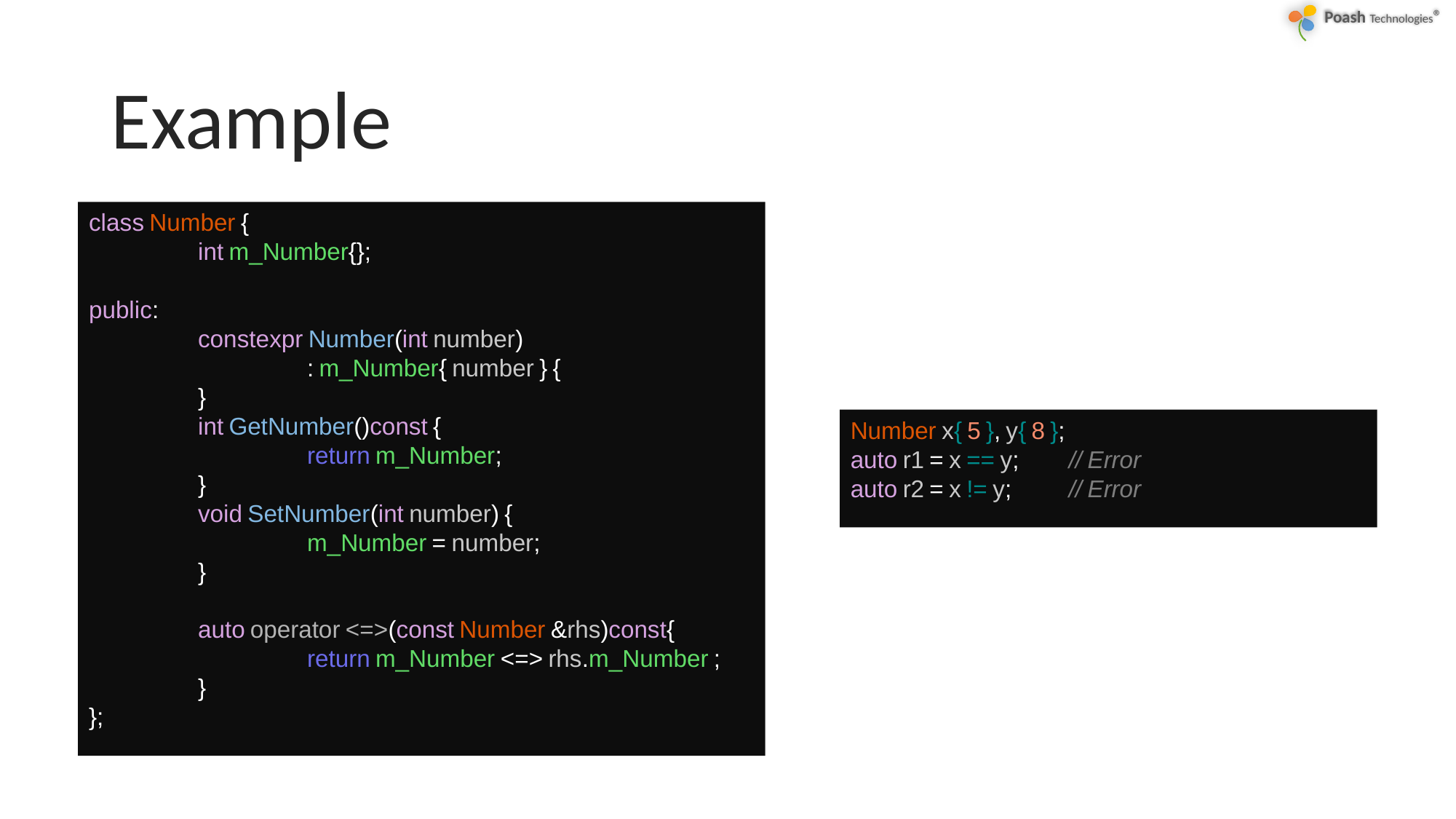

# Example
class Number {
	int m_Number{};

public:
	constexpr Number(int number)
		: m_Number{ number } {
	}
	int GetNumber()const {
		return m_Number;
	}
	void SetNumber(int number) {
		m_Number = number;
	}

	auto operator <=>(const Number &rhs)const{
		return m_Number <=> rhs.m_Number ;
	}
};

Number x{ 5 }, y{ 8 };
auto r1 = x == y;	// Error
auto r2 = x != y;	// Error